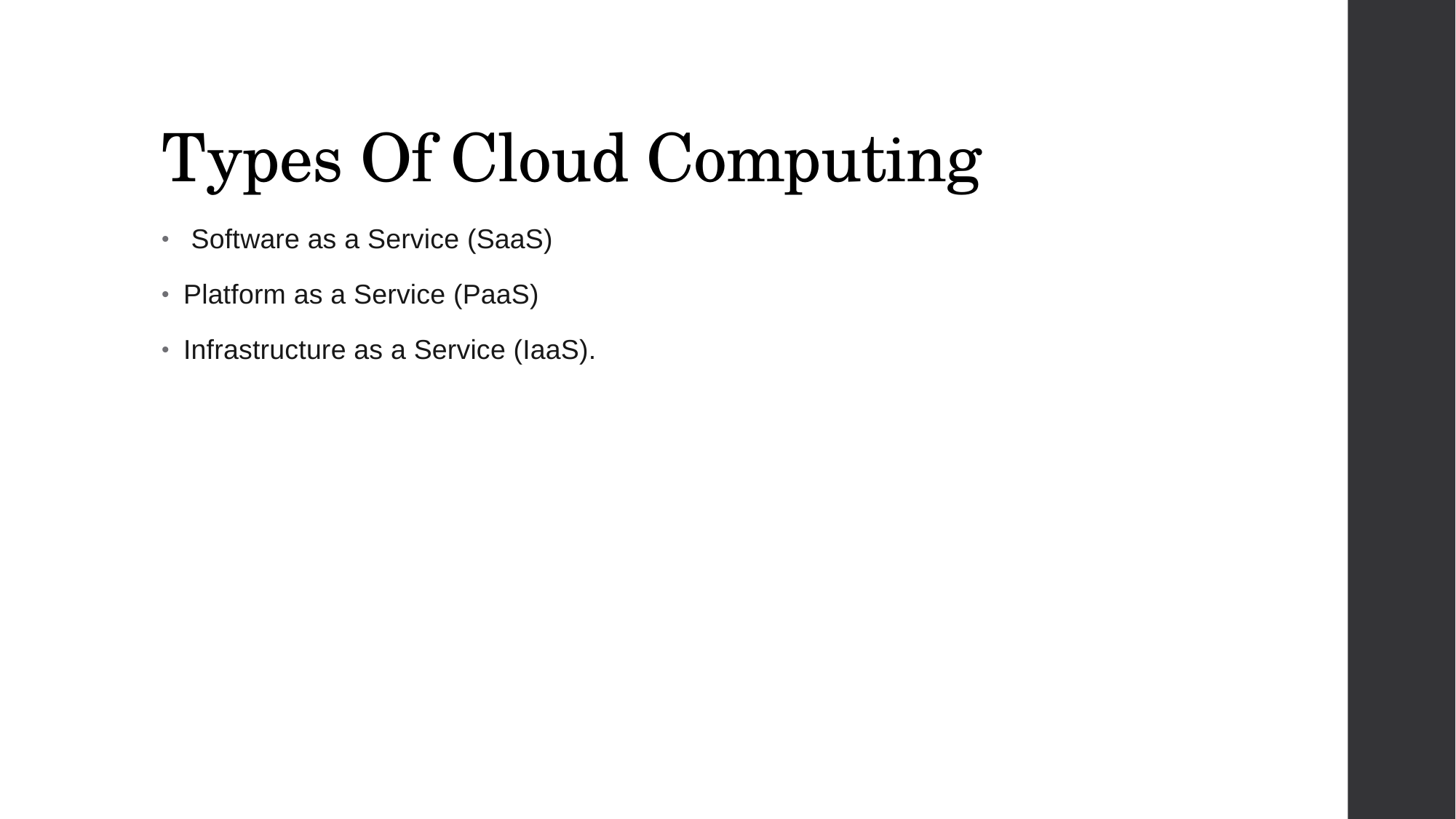

# Types Of Cloud Computing
 Software as a Service (SaaS)
Platform as a Service (PaaS)
Infrastructure as a Service (IaaS).